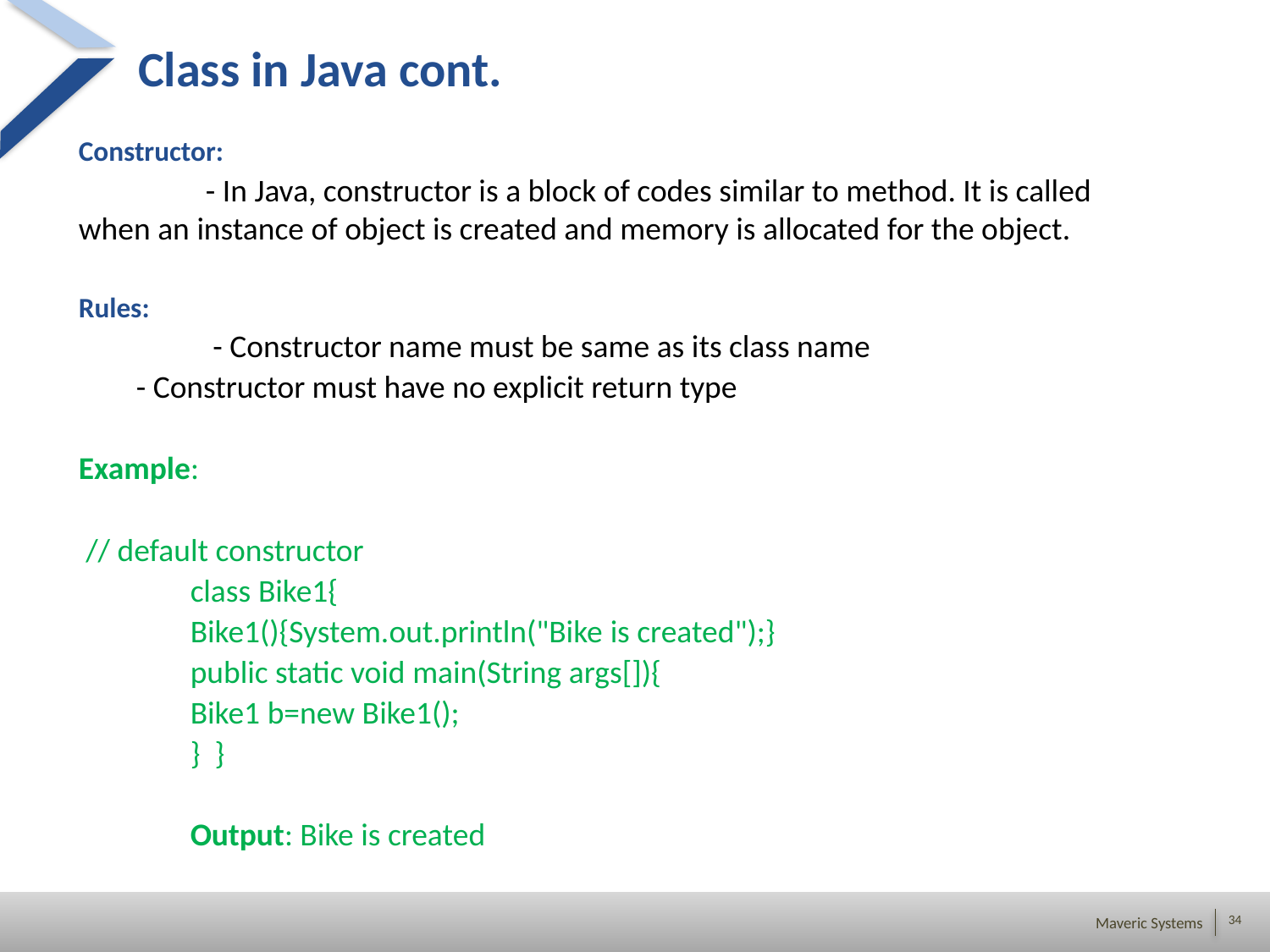

# Class in Java cont.

Constructor:
	- In Java, constructor is a block of codes similar to method. It is called when an instance of object is created and memory is allocated for the object.

Rules:
	 - Constructor name must be same as its class name
        - Constructor must have no explicit return type

Example:

 // default constructor
class Bike1{
Bike1(){System.out.println("Bike is created");}
public static void main(String args[]){
Bike1 b=new Bike1();
}  }

Output: Bike is created